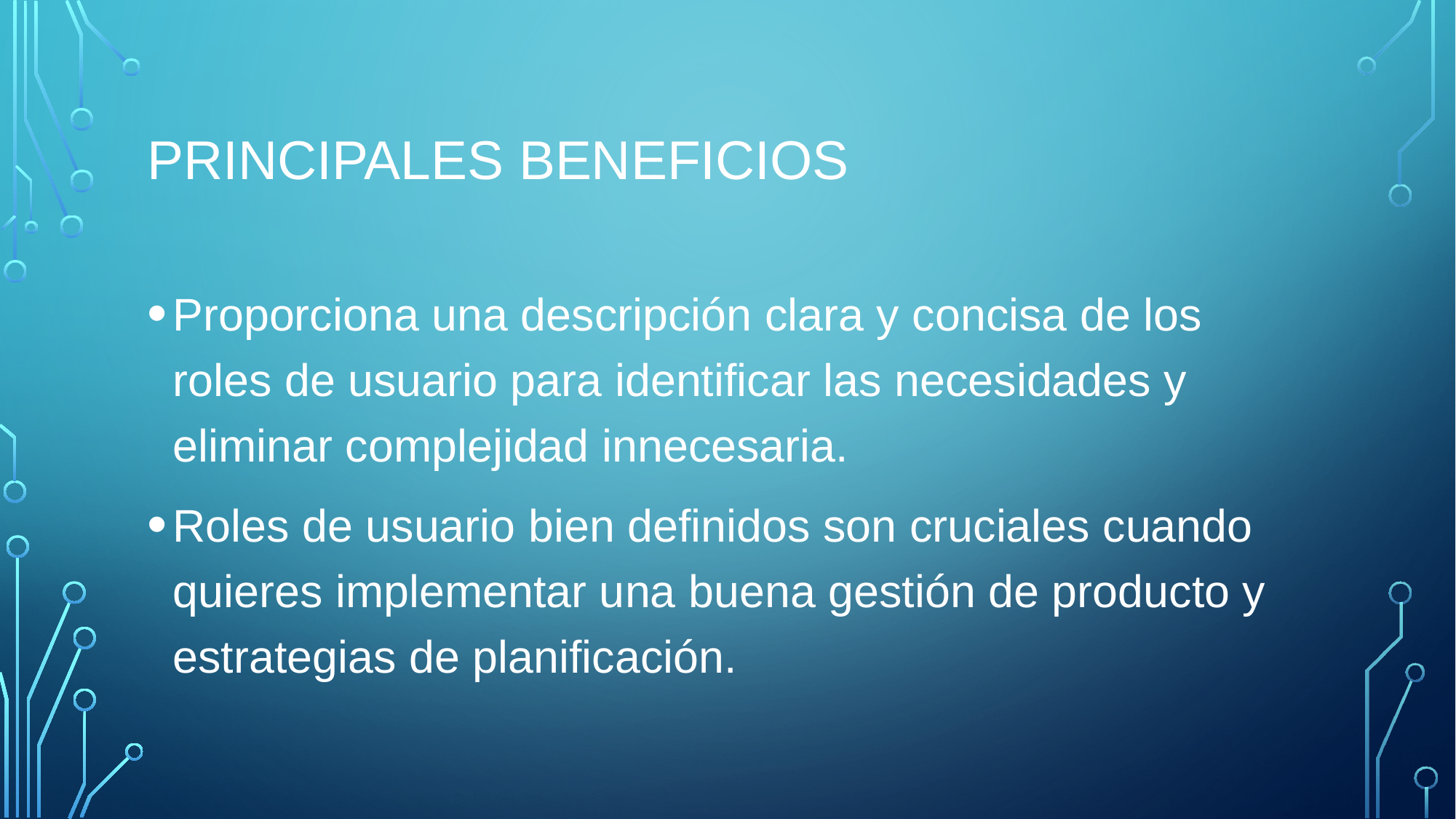

# Principales beneficios
Proporciona una descripción clara y concisa de los roles de usuario para identificar las necesidades y eliminar complejidad innecesaria.
Roles de usuario bien definidos son cruciales cuando quieres implementar una buena gestión de producto y estrategias de planificación.